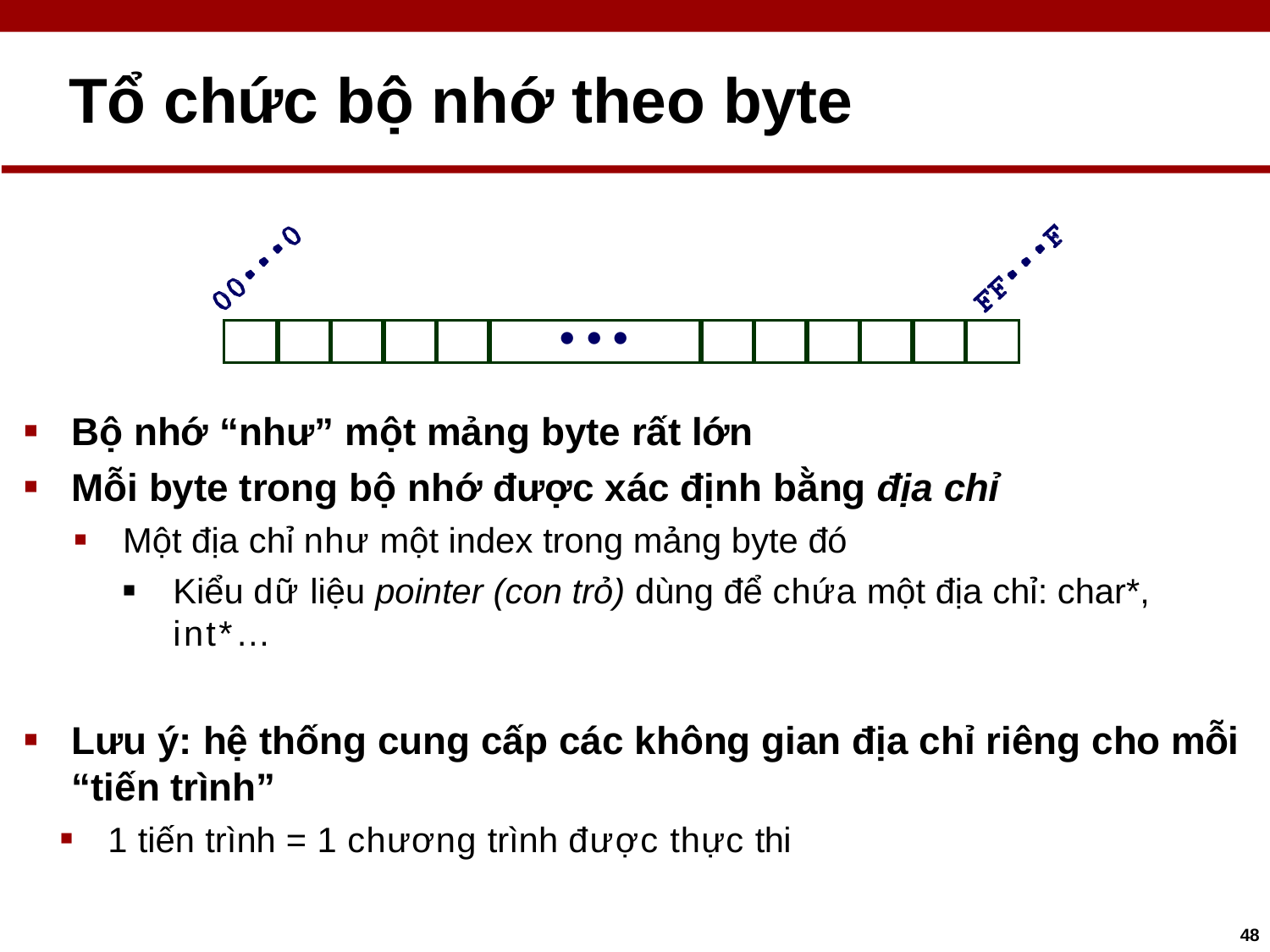

# Tổ chức bộ nhớ theo byte

|  |  |  |  |  | • • • |  |  |  |  |  |  |
| --- | --- | --- | --- | --- | --- | --- | --- | --- | --- | --- | --- |
Bộ nhớ “như” một mảng byte rất lớn
Mỗi byte trong bộ nhớ được xác định bằng địa chỉ
Một địa chỉ như một index trong mảng byte đó
Kiểu dữ liệu pointer (con trỏ) dùng để chứa một địa chỉ: char*, int*…

Lưu ý: hệ thống cung cấp các không gian địa chỉ riêng cho mỗi “tiến trình”
1 tiến trình = 1 chương trình được thực thi
48